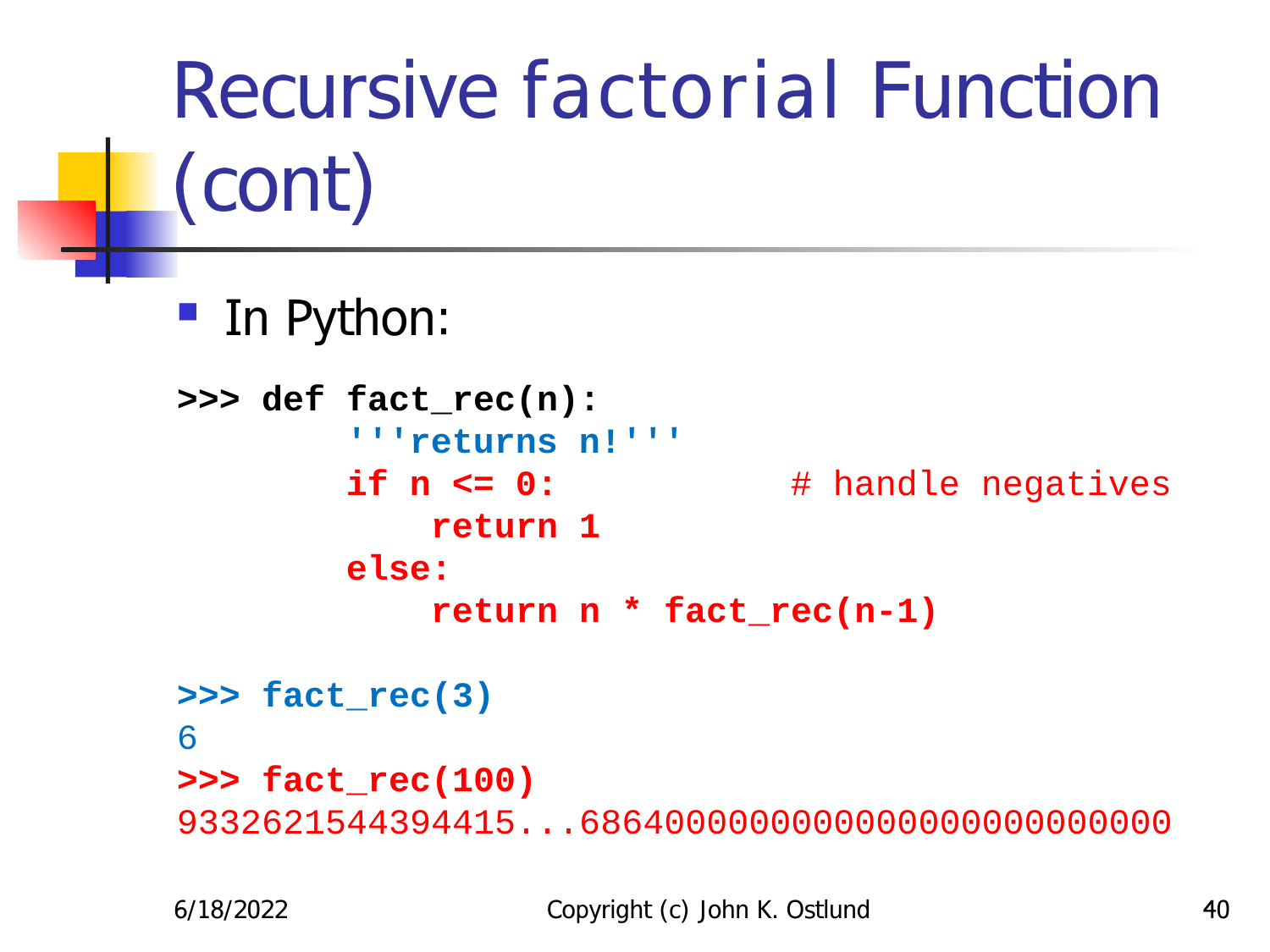

# Recursive factorial Function (cont)
In Python:

>>> def fact_rec(n):
        '''returns n!'''
        if n <= 0:           # handle negatives
            return 1
        else:
            return n * fact_rec(n-1)

>>> fact_rec(3)
6
>>> fact_rec(100)
9332621544394415...6864000000000000000000000000
6/18/2022
Copyright (c) John K. Ostlund
40